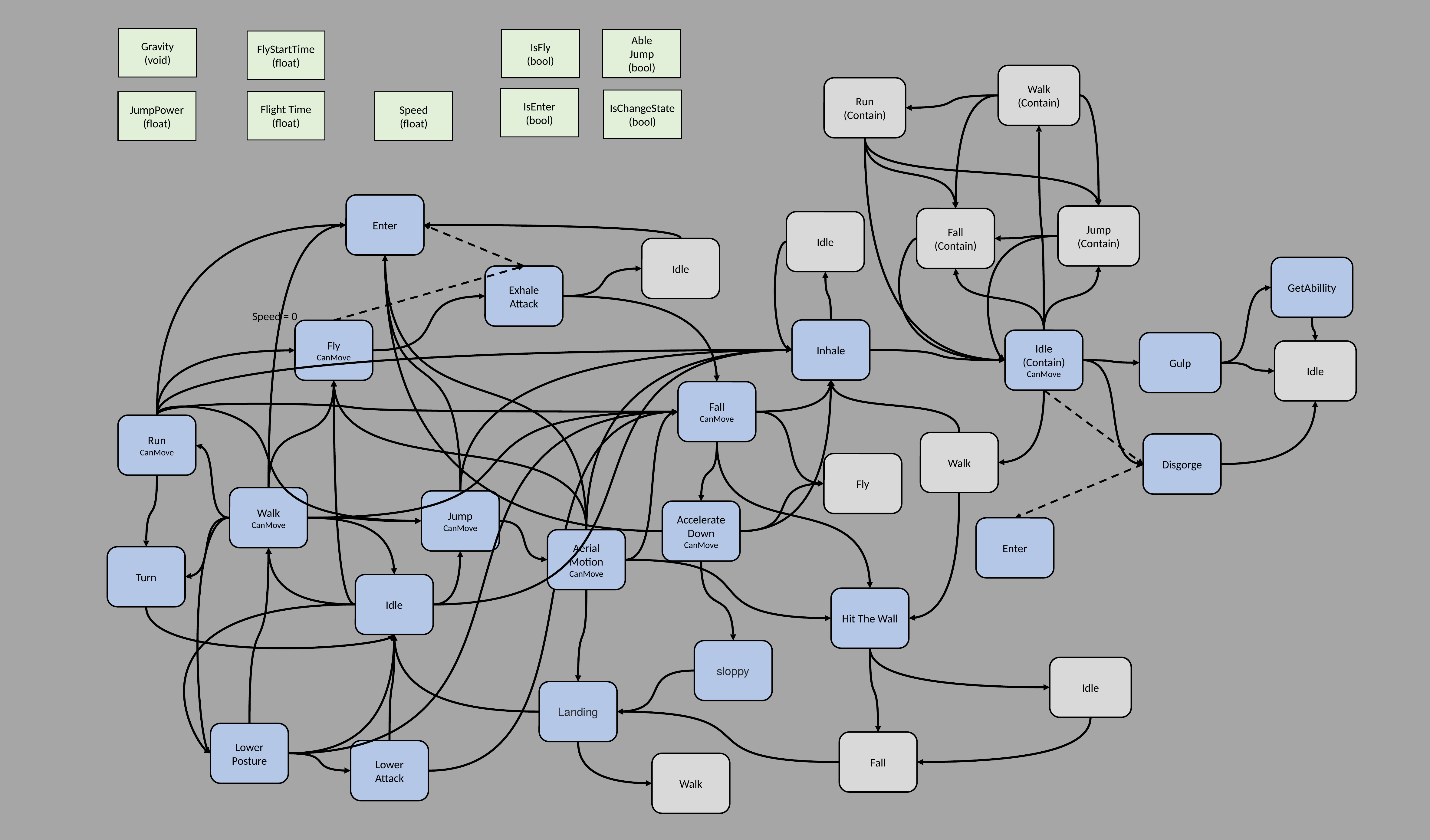

Gravity
(void)
Able
Jump
(bool)
IsFly
(bool)
FlyStartTime
(float)
Walk
(Contain)
Run
(Contain)
IsEnter
(bool)
IsChangeState
(bool)
Flight Time
(float)
JumpPower
(float)
Speed
(float)
Enter
Jump
(Contain)
Fall
(Contain)
Idle
Idle
GetAbillity
Exhale
Attack
Speed = 0
Inhale
Fly
CanMove
Idle
(Contain)
CanMove
Gulp
Idle
Fall
CanMove
Run
CanMove
Walk
Disgorge
Fly
Walk
CanMove
Jump
CanMove
Accelerate Down
CanMove
Enter
Aerial
Motion
CanMove
Turn
Idle
Hit The Wall
sloppy
Idle
Landing
Lower
Posture
Fall
Lower
Attack
Walk